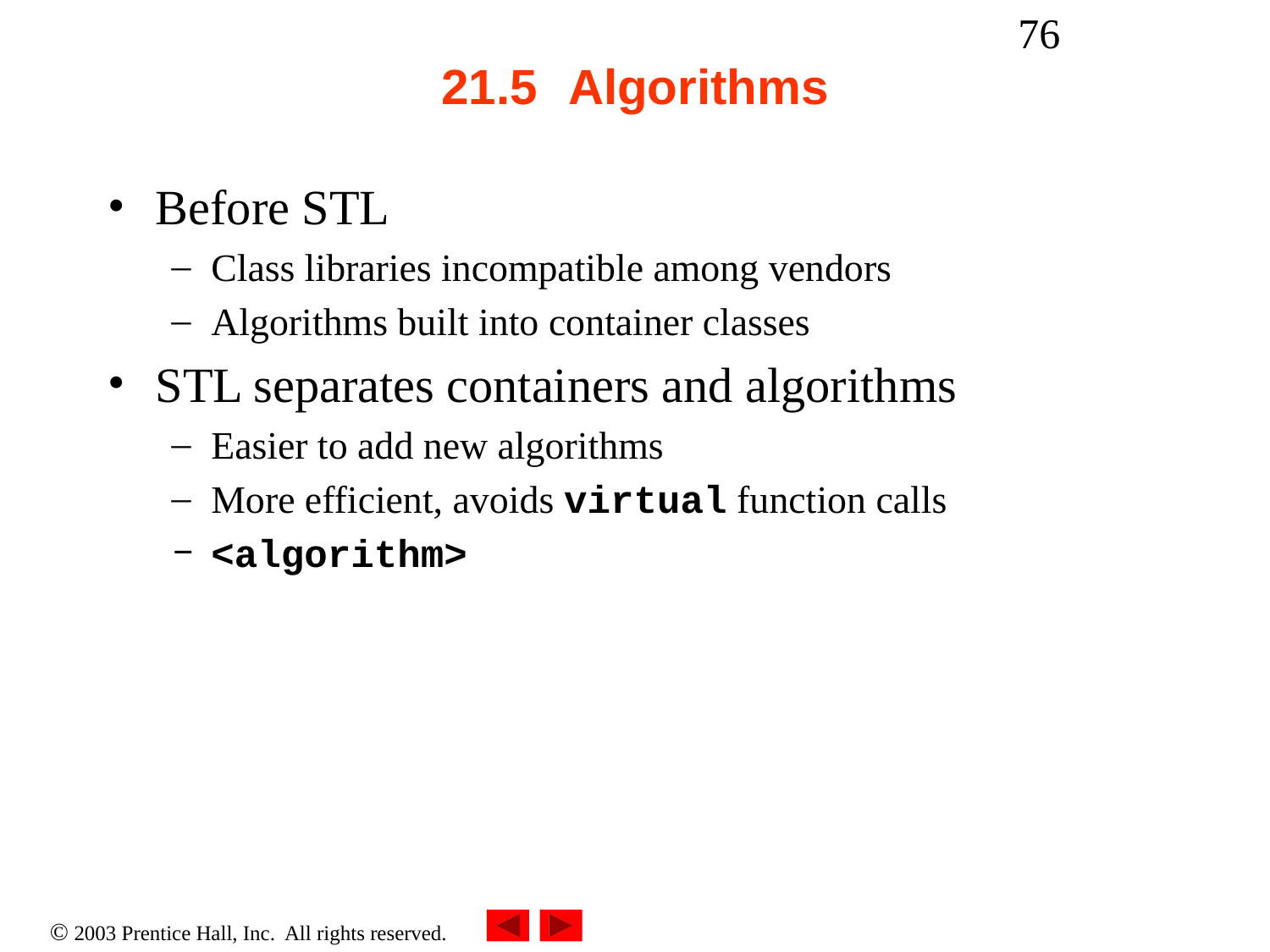

76
# 21.5  	Algorithms
Before STL
Class libraries incompatible among vendors
Algorithms built into container classes
STL separates containers and algorithms
Easier to add new algorithms
More efficient, avoids virtual function calls
<algorithm>